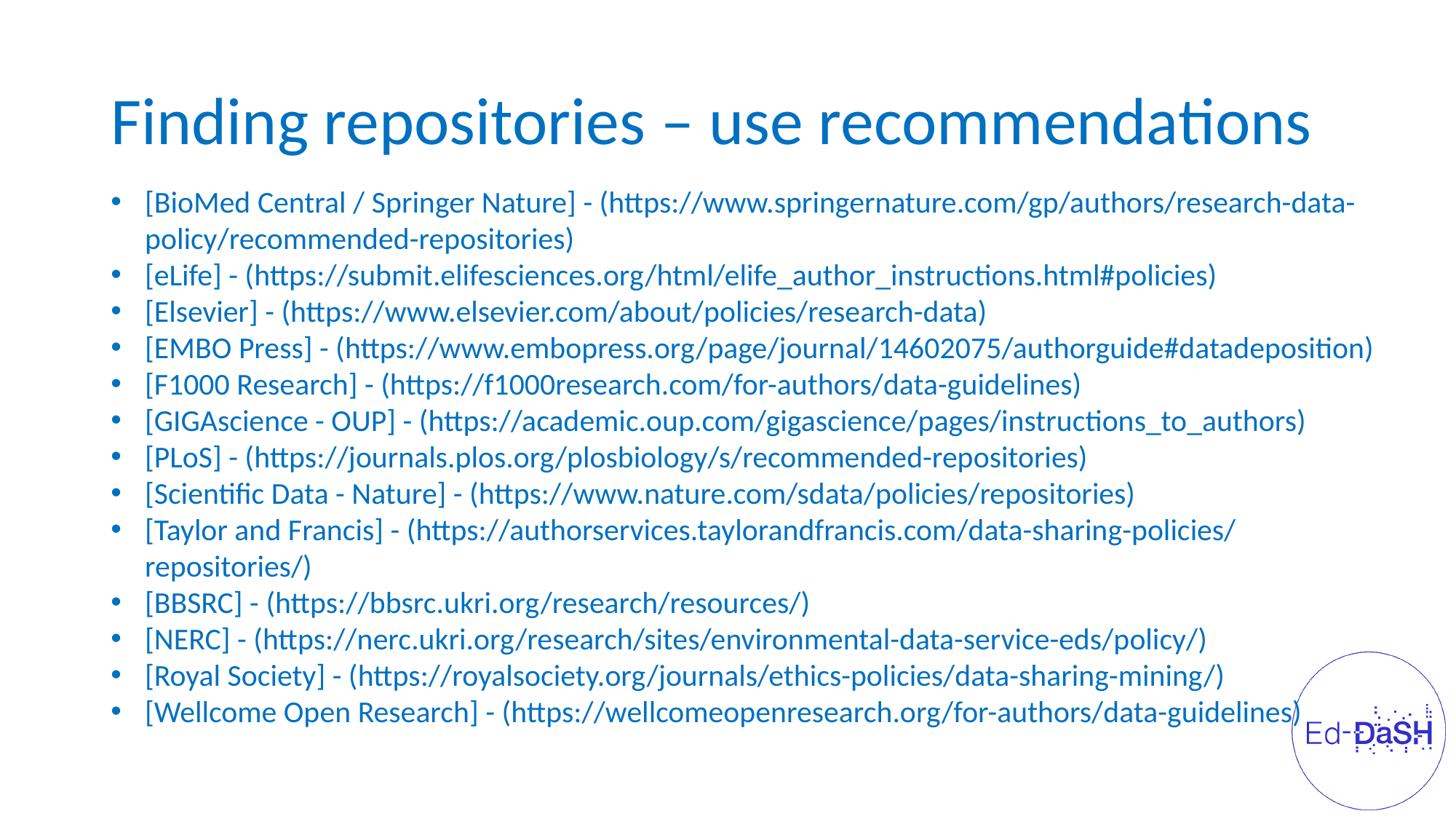

# Finding repositories – use recommendations
[BioMed Central / Springer Nature] - (https://www.springernature.com/gp/authors/research-data-policy/recommended-repositories)
[eLife] - (https://submit.elifesciences.org/html/elife_author_instructions.html#policies)
[Elsevier] - (https://www.elsevier.com/about/policies/research-data)
[EMBO Press] - (https://www.embopress.org/page/journal/14602075/authorguide#datadeposition)
[F1000 Research] - (https://f1000research.com/for-authors/data-guidelines)
[GIGAscience - OUP] - (https://academic.oup.com/gigascience/pages/instructions_to_authors)
[PLoS] - (https://journals.plos.org/plosbiology/s/recommended-repositories)
[Scientific Data - Nature] - (https://www.nature.com/sdata/policies/repositories)
[Taylor and Francis] - (https://authorservices.taylorandfrancis.com/data-sharing-policies/repositories/)
[BBSRC] - (https://bbsrc.ukri.org/research/resources/)
[NERC] - (https://nerc.ukri.org/research/sites/environmental-data-service-eds/policy/)
[Royal Society] - (https://royalsociety.org/journals/ethics-policies/data-sharing-mining/)
[Wellcome Open Research] - (https://wellcomeopenresearch.org/for-authors/data-guidelines)